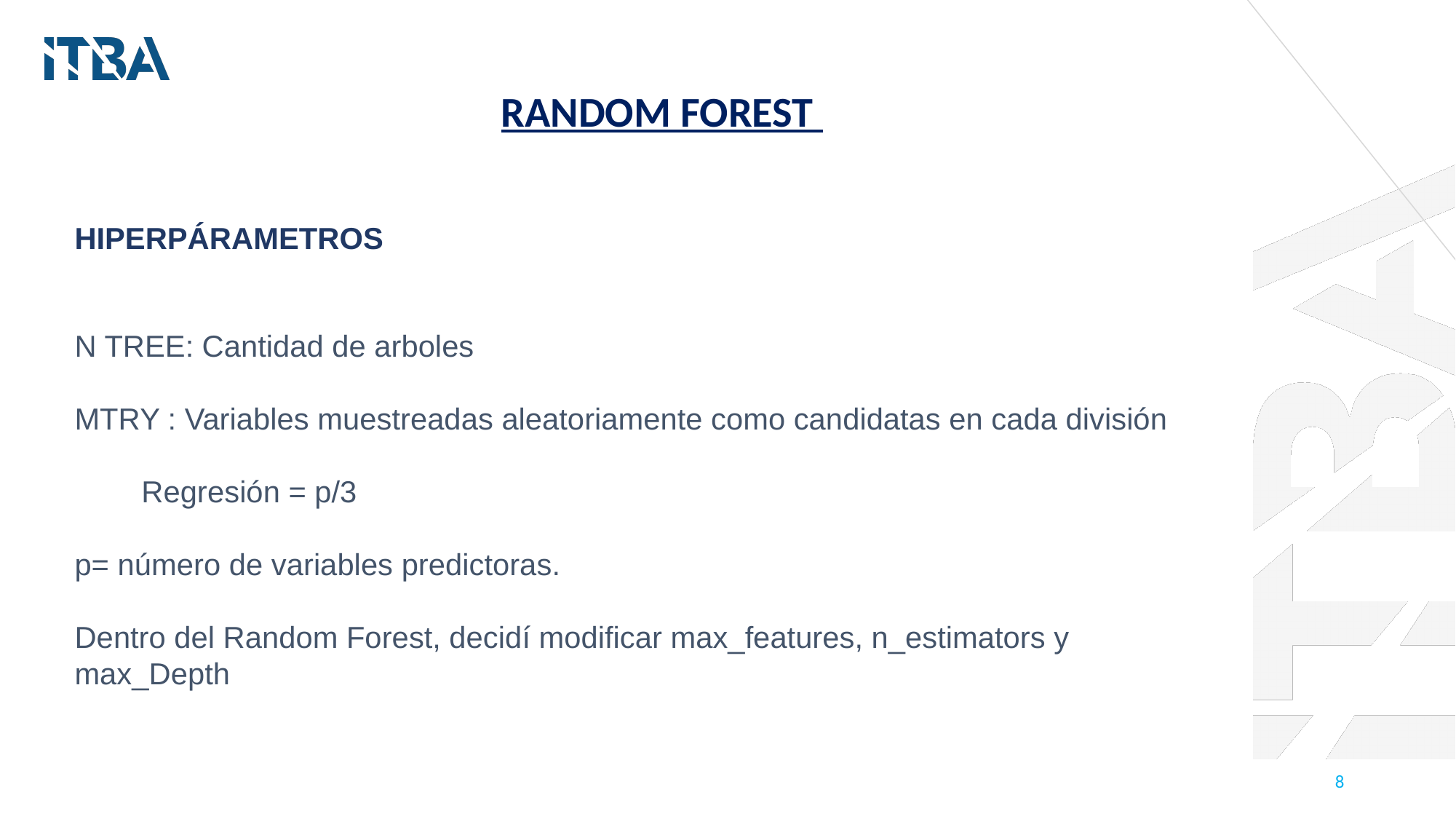

RANDOM FOREST
HIPERPÁRAMETROS
N TREE: Cantidad de arboles

MTRY : Variables muestreadas aleatoriamente como candidatas en cada división

        Regresión = p/3

p= número de variables predictoras.

Dentro del Random Forest, decidí modificar max_features, n_estimators y max_Depth

8